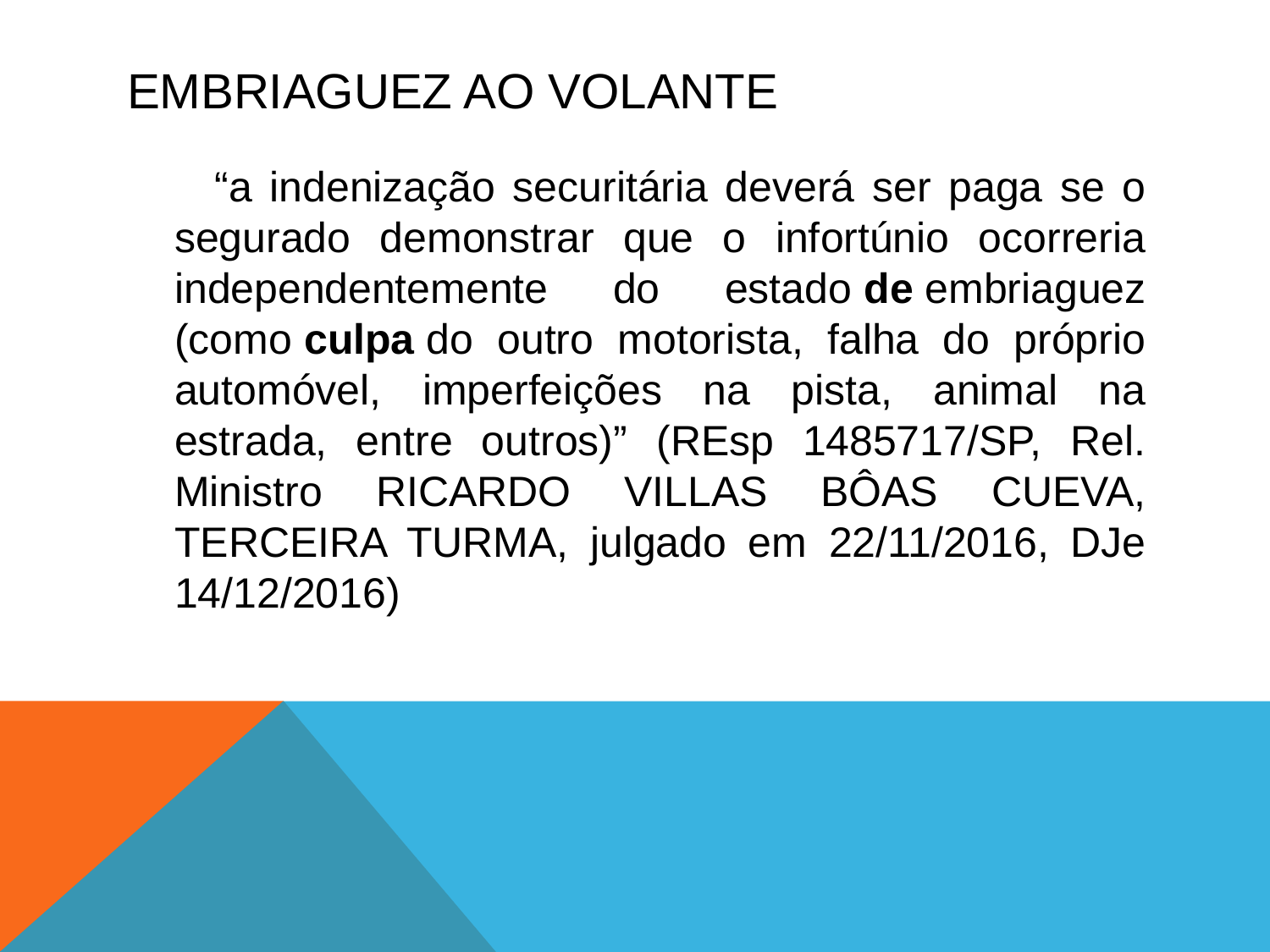

# EMBRIAGUEZ AO VOLANTE
     “a indenização securitária deverá ser paga se o segurado demonstrar que o infortúnio ocorreria independentemente do estado de embriaguez (como culpa do outro motorista, falha do próprio automóvel, imperfeições na pista, animal na estrada, entre outros)” (REsp 1485717/SP, Rel. Ministro RICARDO VILLAS BÔAS CUEVA, TERCEIRA TURMA, julgado em 22/11/2016, DJe 14/12/2016)